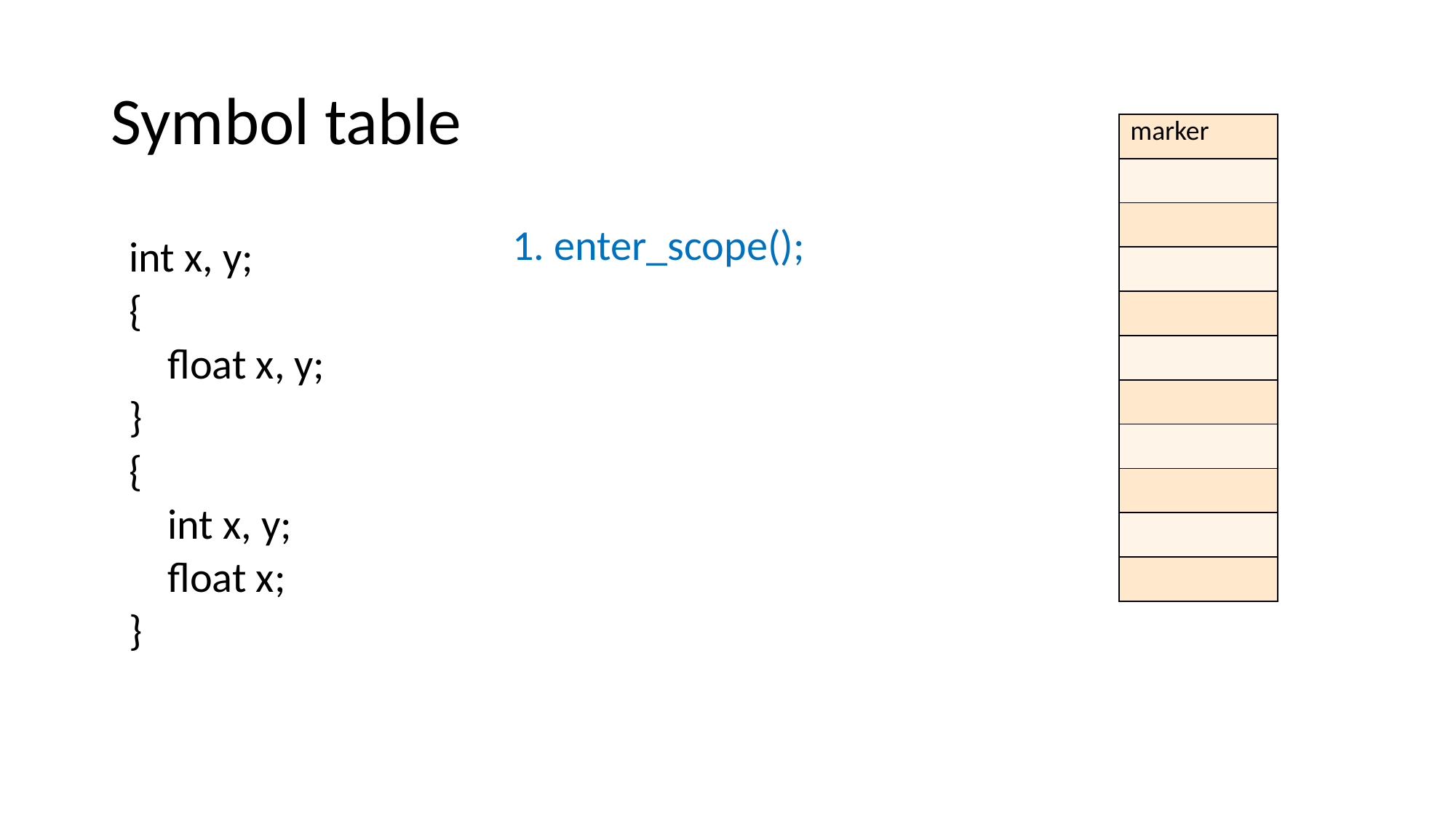

# Symbol table
| marker |
| --- |
|  |
|  |
|  |
|  |
|  |
|  |
|  |
|  |
|  |
|  |

1. enter_scope();

int x, y;
{
    float x, y;
}
{
    int x, y;
    float x;
}